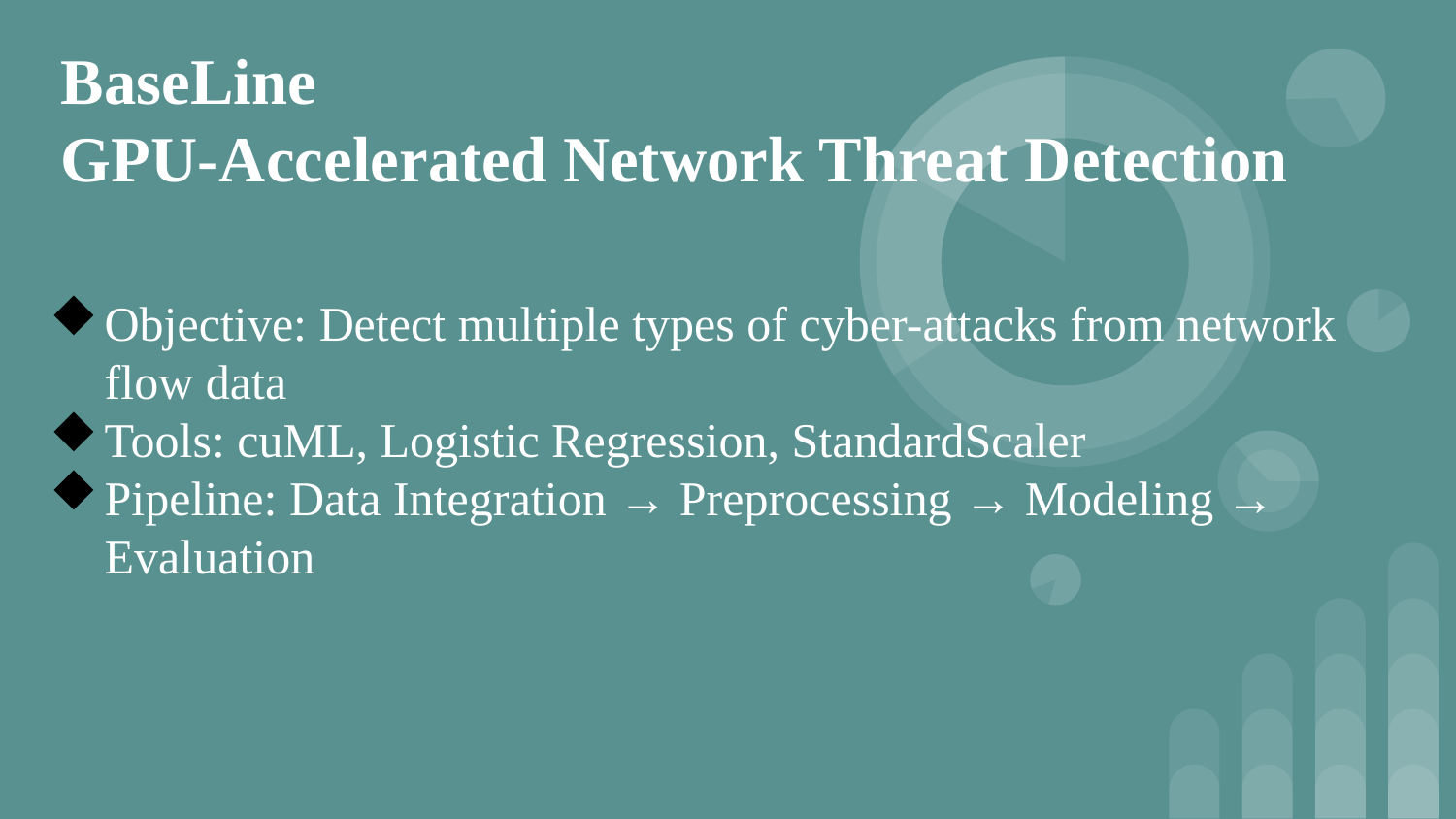

# BaseLine GPU-Accelerated Network Threat Detection
Objective: Detect multiple types of cyber-attacks from network flow data
Tools: cuML, Logistic Regression, StandardScaler
Pipeline: Data Integration → Preprocessing → Modeling → Evaluation